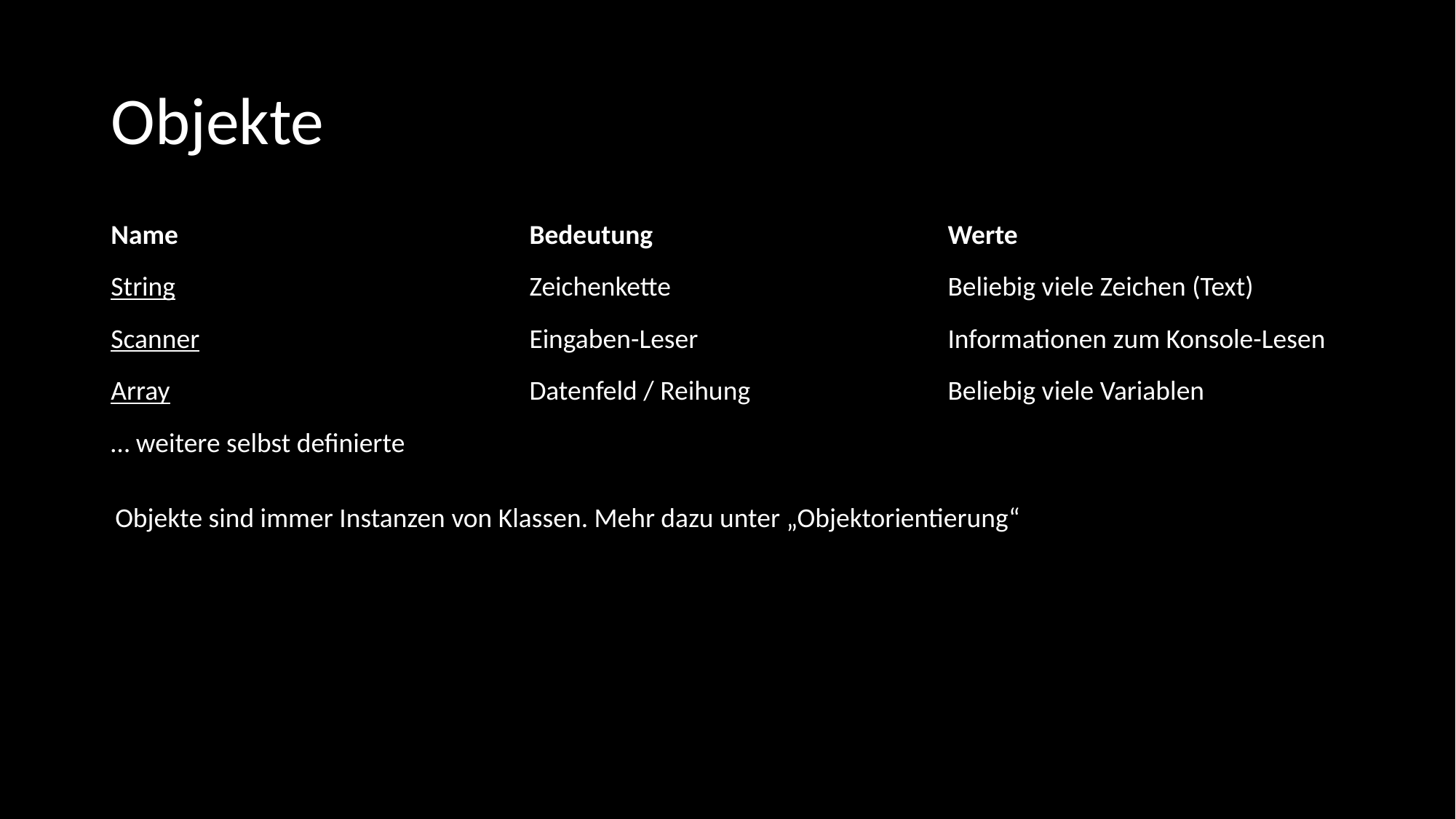

# Objekte
| Name | Bedeutung | Werte |
| --- | --- | --- |
| String | Zeichenkette | Beliebig viele Zeichen (Text) |
| Scanner | Eingaben-Leser | Informationen zum Konsole-Lesen |
| Array | Datenfeld / Reihung | Beliebig viele Variablen |
| … weitere selbst definierte |  |  |
Objekte sind immer Instanzen von Klassen. Mehr dazu unter „Objektorientierung“